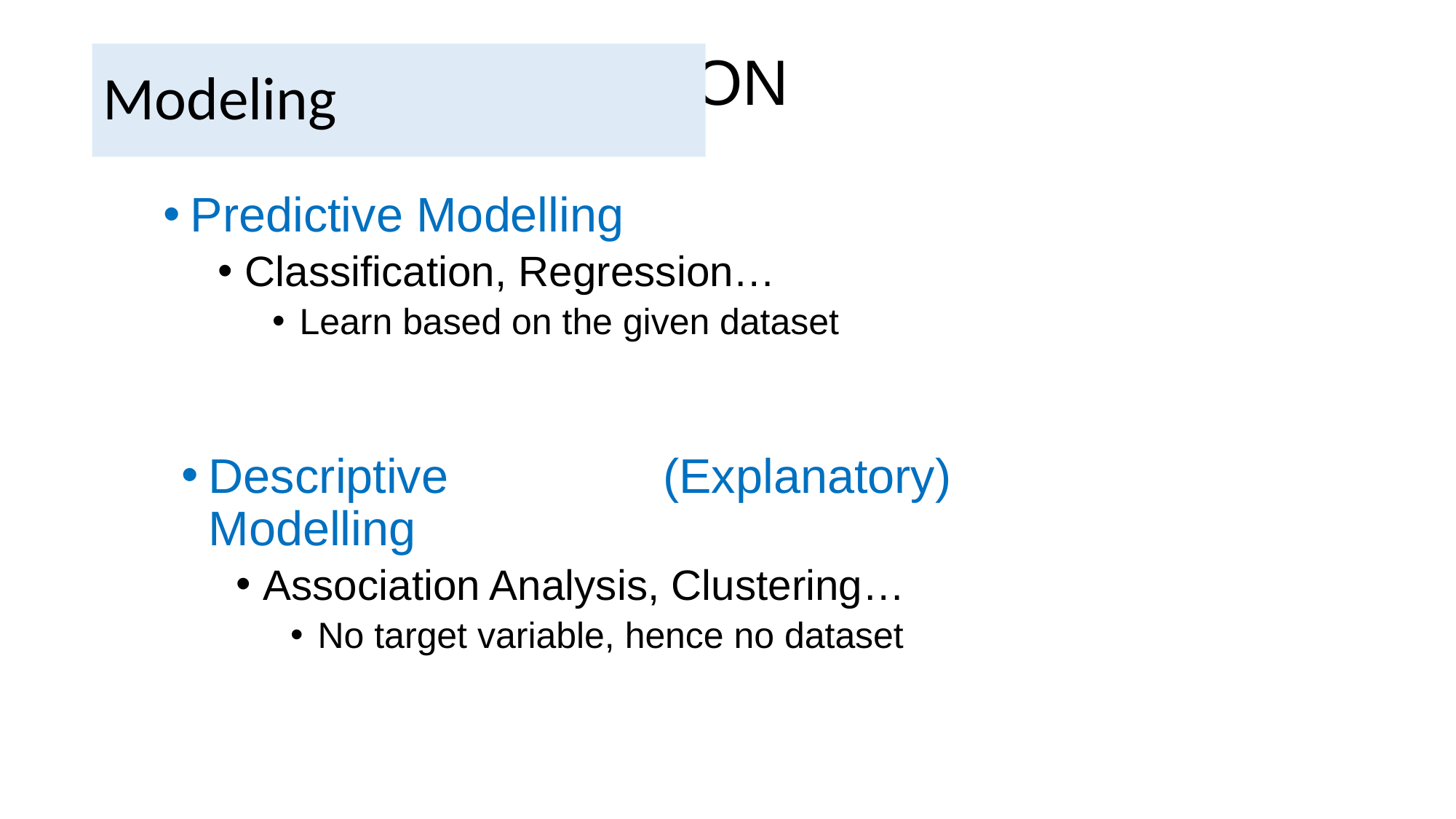

Modeling
# 2.DATA PREPARATION
Predictive Modelling
Classification, Regression…
Learn based on the given dataset

Descriptive (Explanatory) Modelling
Association Analysis, Clustering…
No target variable, hence no dataset